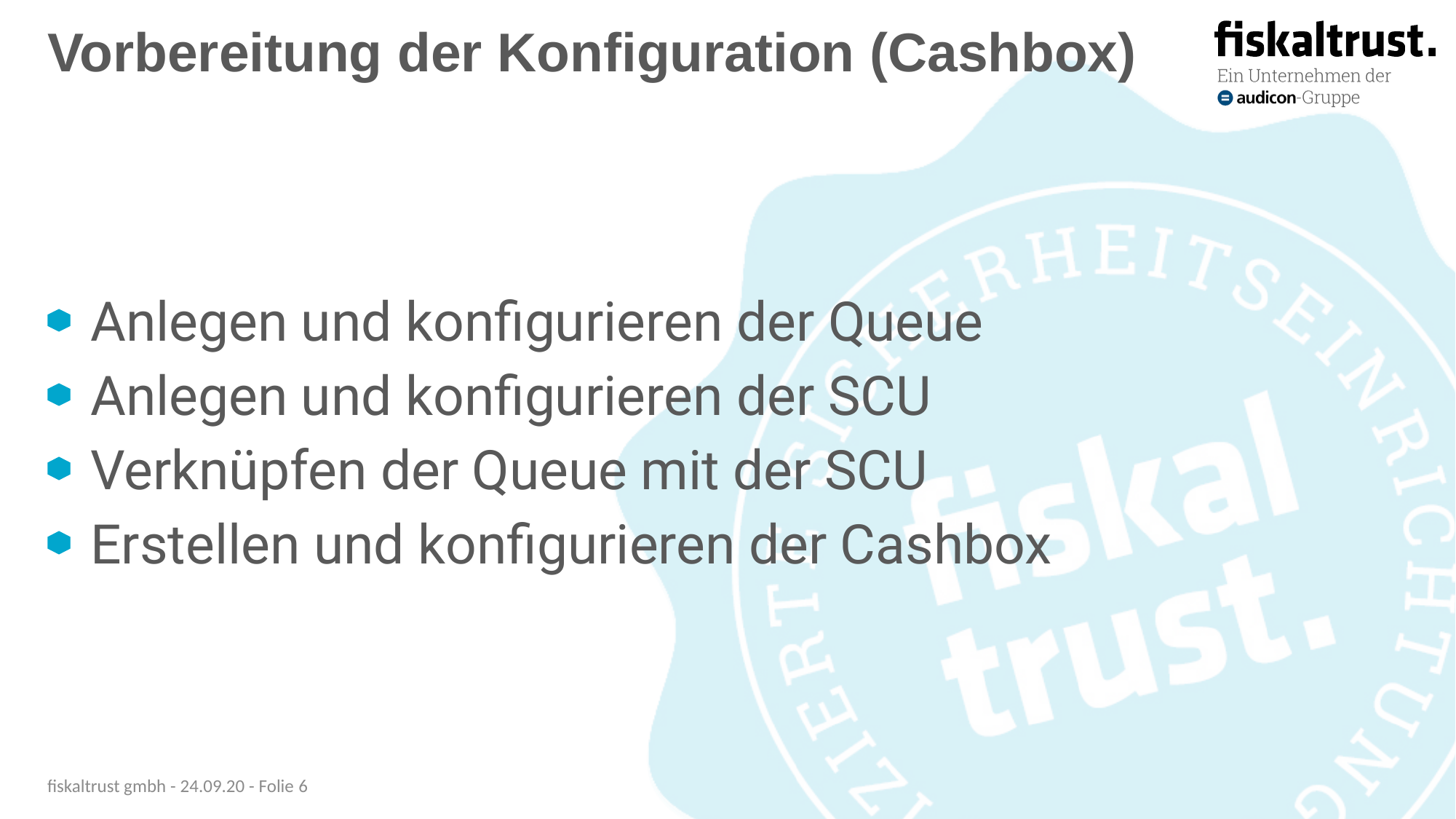

# Vorbereitung der Konfiguration (Cashbox)

Anlegen und konfigurieren der Queue
Anlegen und konfigurieren der SCU
Verknüpfen der Queue mit der SCU
Erstellen und konfigurieren der Cashbox
fiskaltrust gmbh - 24.09.20 - Folie 6